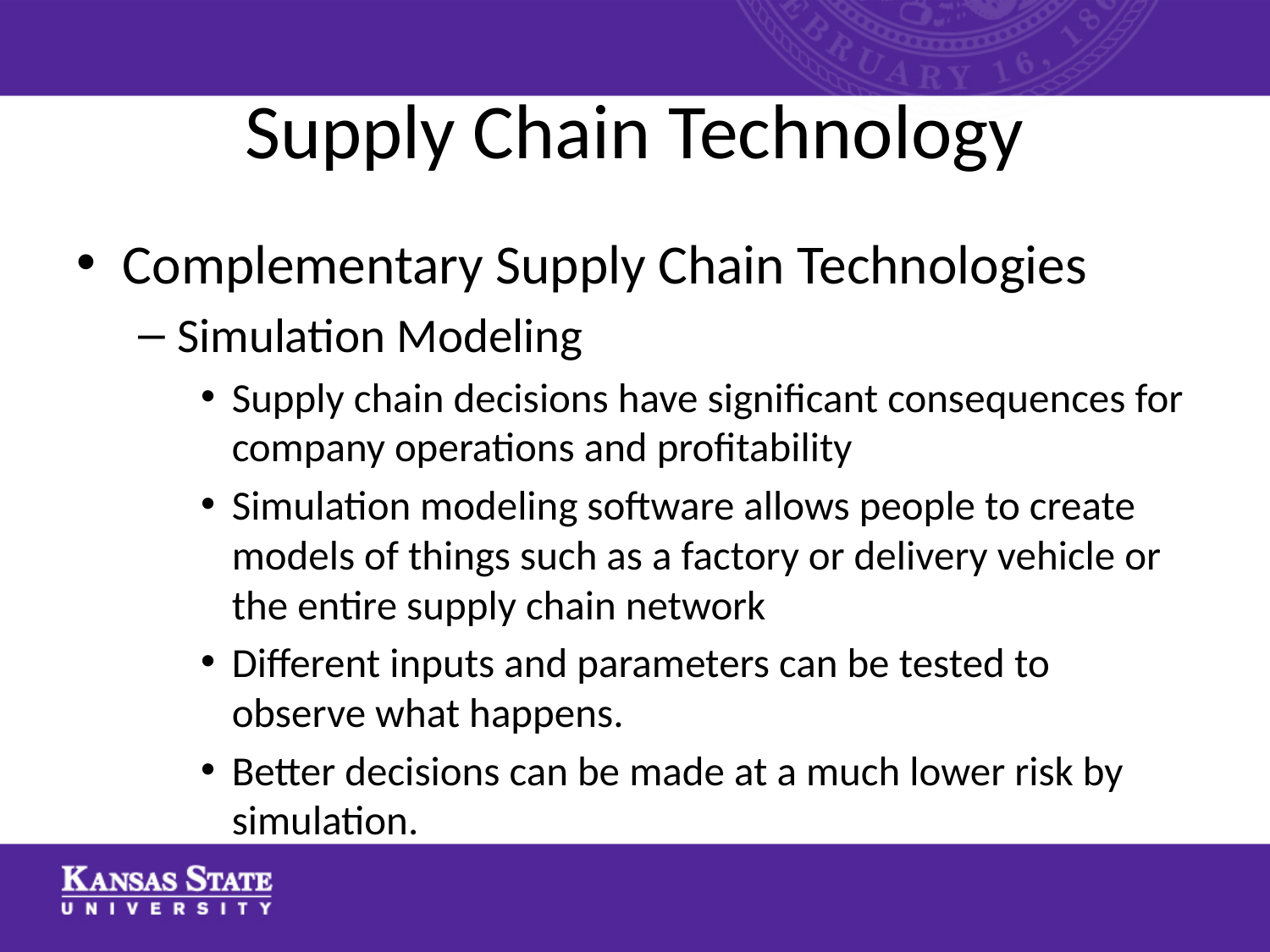

# Supply Chain Technology
Complementary Supply Chain Technologies
Simulation Modeling
Supply chain decisions have significant consequences for company operations and profitability
Simulation modeling software allows people to create models of things such as a factory or delivery vehicle or the entire supply chain network
Different inputs and parameters can be tested to observe what happens.
Better decisions can be made at a much lower risk by simulation.